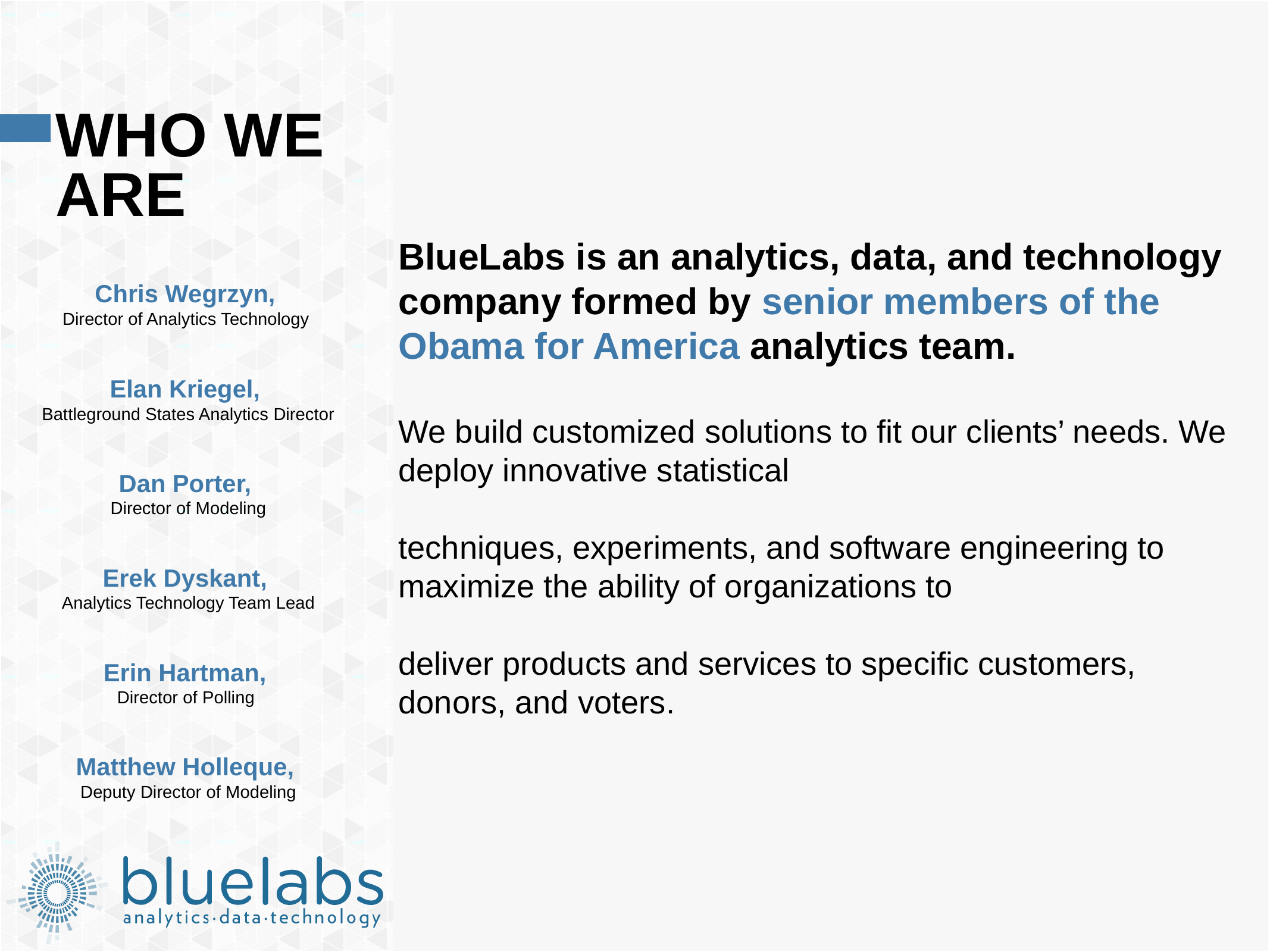

# Who we Are
BlueLabs is an analytics, data, and technology company formed by senior members of the Obama for America analytics team.
Chris Wegrzyn,
Director of Analytics Technology
Elan Kriegel,
Battleground States Analytics Director
We build customized solutions to fit our clients’ needs. We deploy innovative statistical

techniques, experiments, and software engineering to maximize the ability of organizations to

deliver products and services to specific customers, donors, and voters.
Dan Porter,
Director of Modeling
Erek Dyskant,
Analytics Technology Team Lead
Erin Hartman,
Director of Polling
Matthew Holleque,
Deputy Director of Modeling